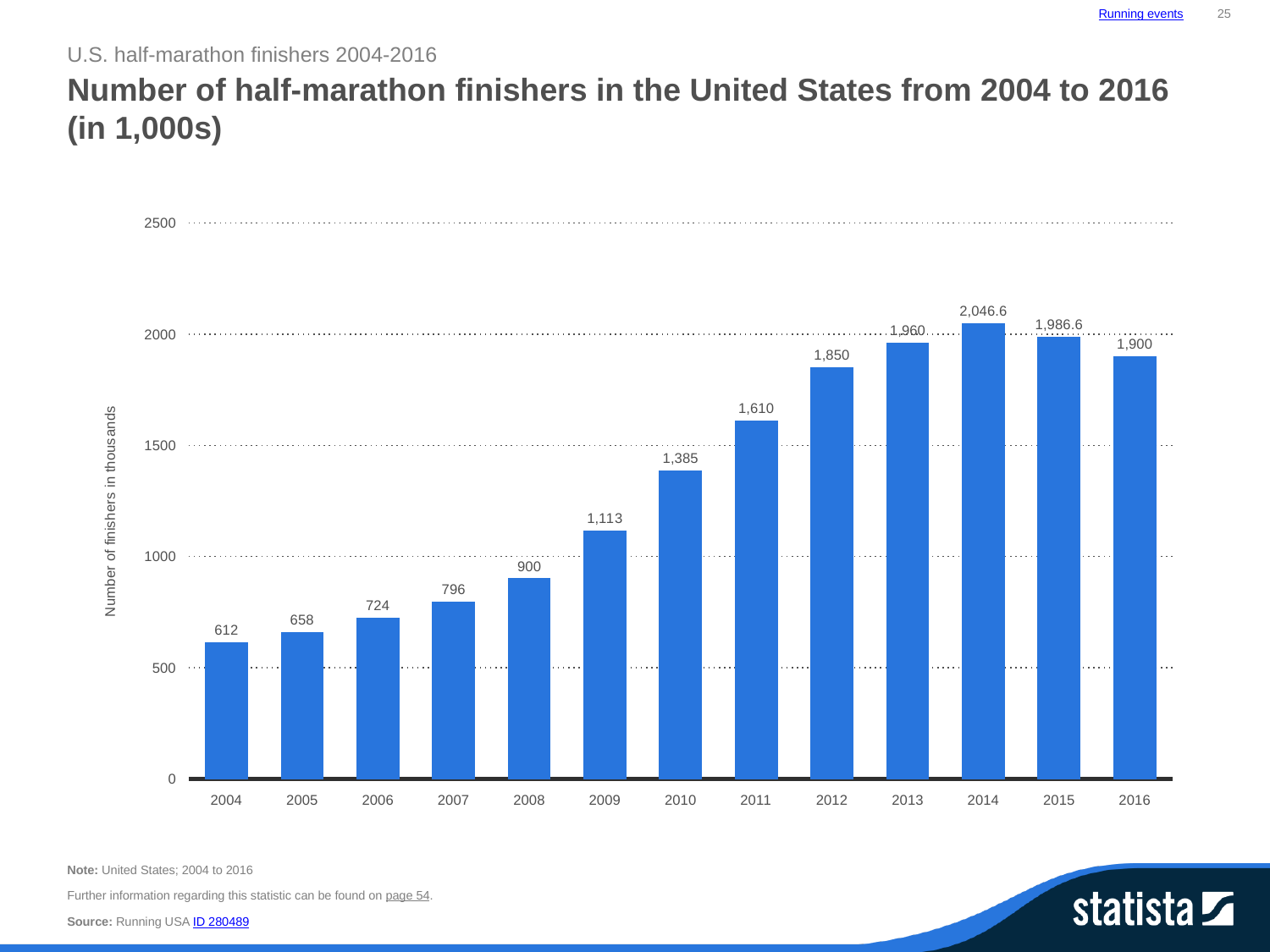

Running events
25
U.S. half-marathon finishers 2004-2016
Number of half-marathon finishers in the United States from 2004 to 2016 (in 1,000s)

### Chart:

| Category | data |
|---|---|
| 2004 | 612.0 |
| 2005 | 658.0 |
| 2006 | 724.0 |
| 2007 | 796.0 |
| 2008 | 900.0 |
| 2009 | 1113.0 |
| 2010 | 1385.0 |
| 2011 | 1610.0 |
| 2012 | 1850.0 |
| 2013 | 1960.0 |
| 2014 | 2046.6 |
| 2015 | 1986.6 |
| 2016 | 1900.0 |
Note: United States; 2004 to 2016

Further information regarding this statistic can be found on page 54.
Source: Running USA ID 280489